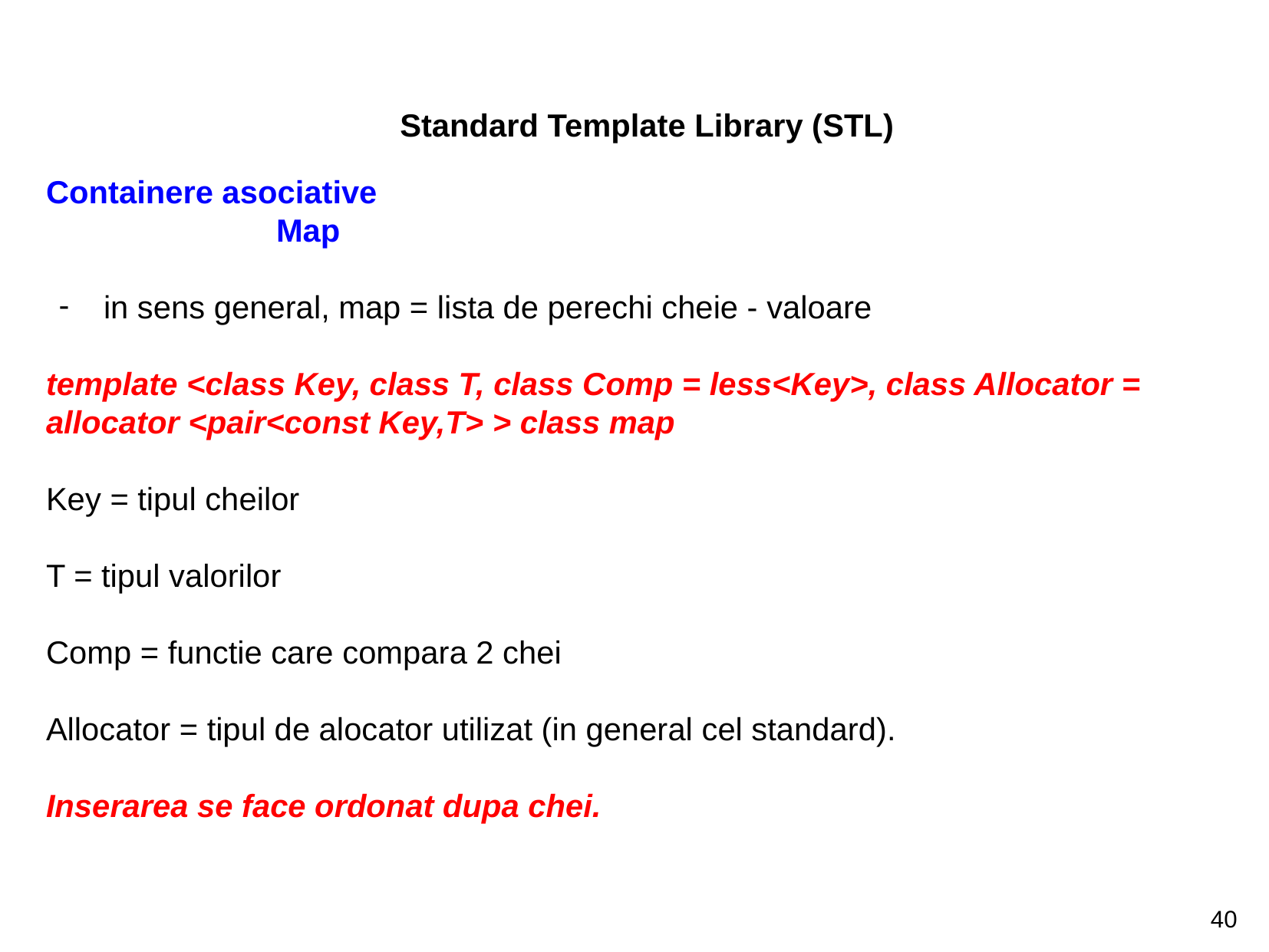

Standard Template Library (STL)
Containere asociative										Map

in sens general, map = lista de perechi cheie - valoare

template <class Key, class T, class Comp = less<Key>, class Allocator =  allocator <pair<const Key,T> > class map

Key = tipul cheilor

T = tipul valorilor

Comp = functie care compara 2 chei

Allocator = tipul de alocator utilizat (in general cel standard).

Inserarea se face ordonat dupa chei.
40